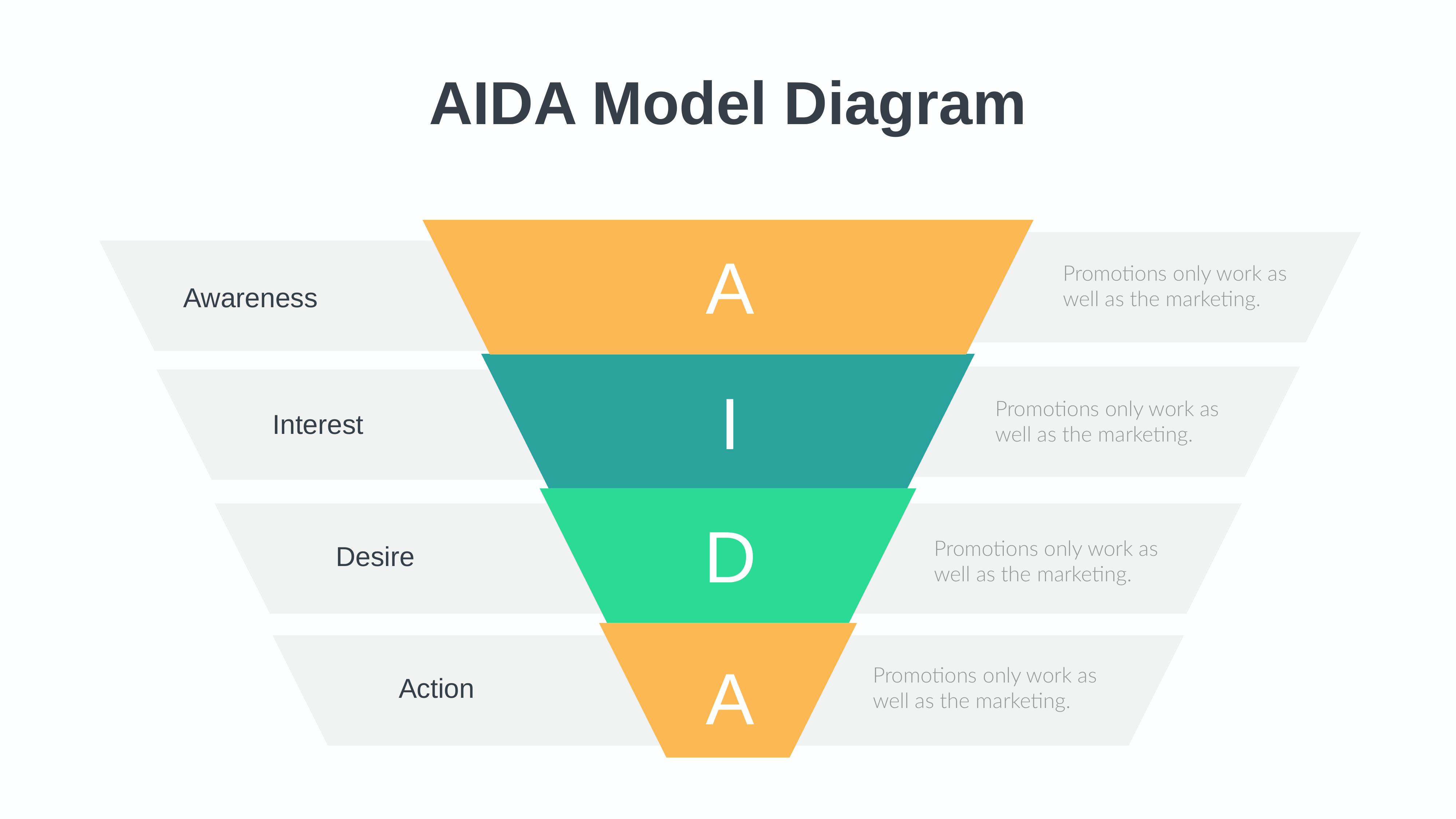

AIDA Model Diagram

A
Promotions only work as well as the marketing.
Awareness

I
Promotions only work as well as the marketing.
Interest

D
Promotions only work as well as the marketing.
Desire

A
Promotions only work as well as the marketing.
Action